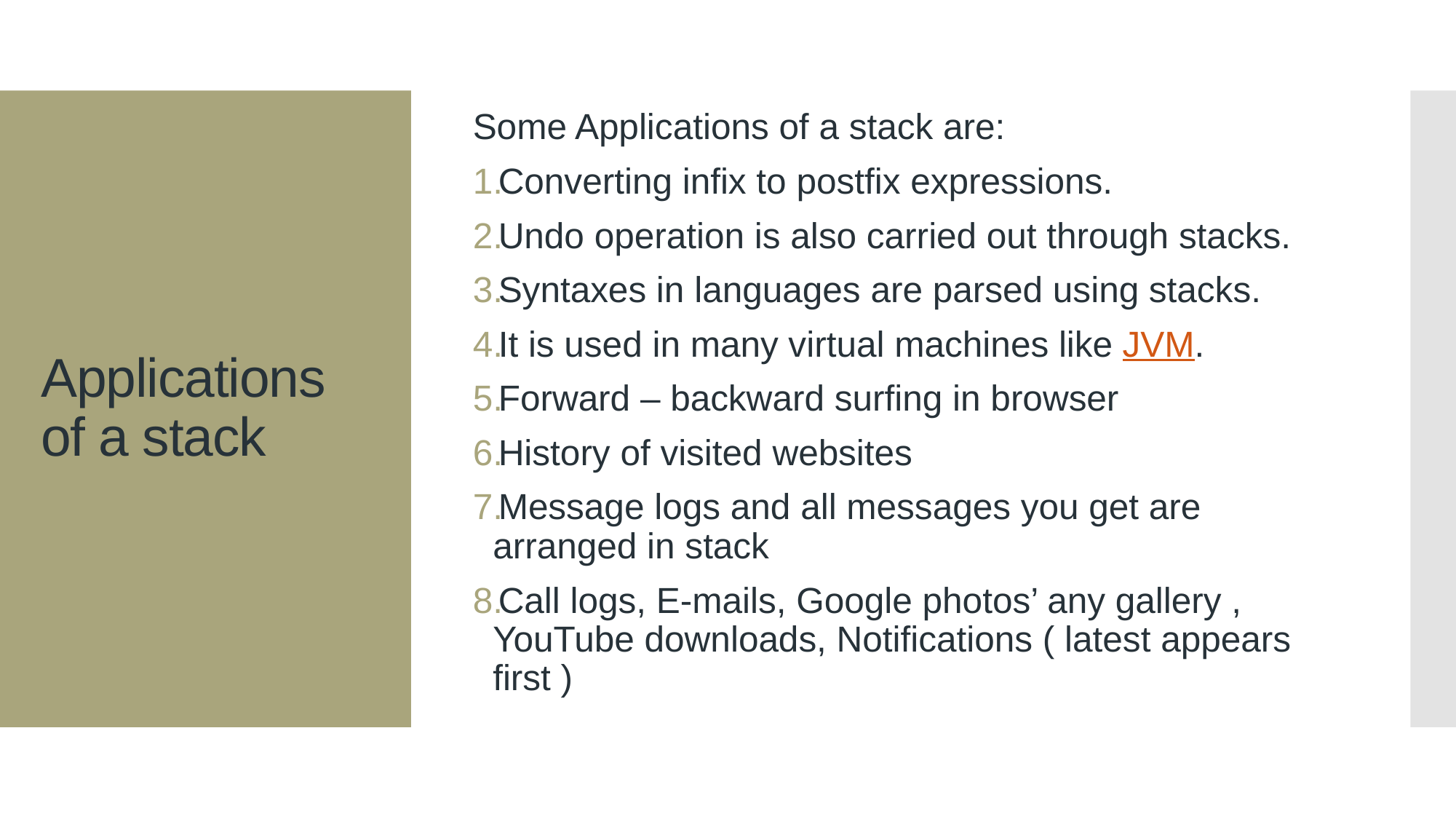

Some Applications of a stack are:
Converting infix to postfix expressions.
Undo operation is also carried out through stacks.
Syntaxes in languages are parsed using stacks.
It is used in many virtual machines like JVM.
Forward – backward surfing in browser
History of visited websites
Message logs and all messages you get are arranged in stack
Call logs, E-mails, Google photos’ any gallery , YouTube downloads, Notifications ( latest appears first )

# Applications of a stack